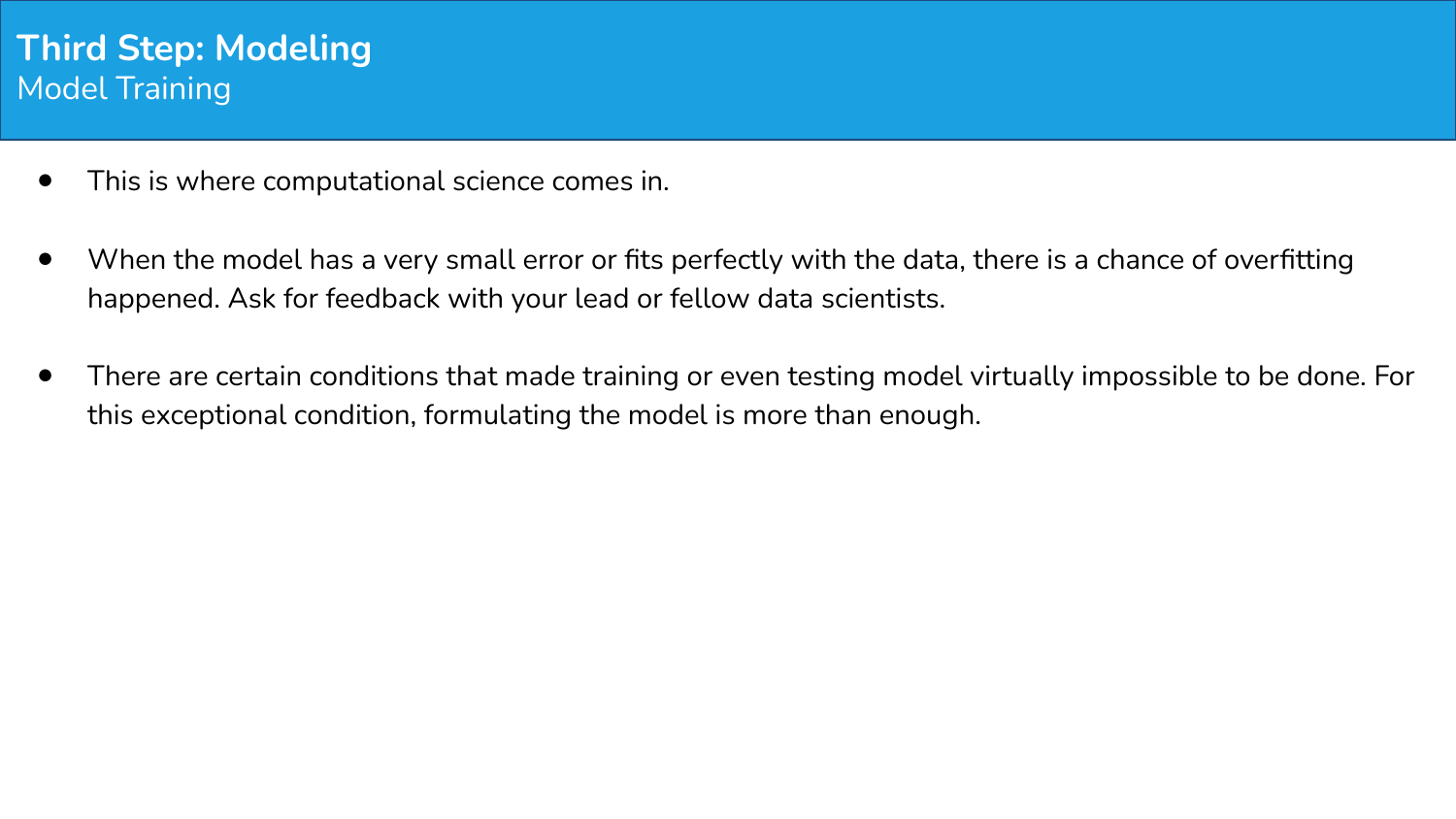

Third Step: Modeling
Model Training
This is where computational science comes in.

When the model has a very small error or fits perfectly with the data, there is a chance of overfitting happened. Ask for feedback with your lead or fellow data scientists.

There are certain conditions that made training or even testing model virtually impossible to be done. For this exceptional condition, formulating the model is more than enough.